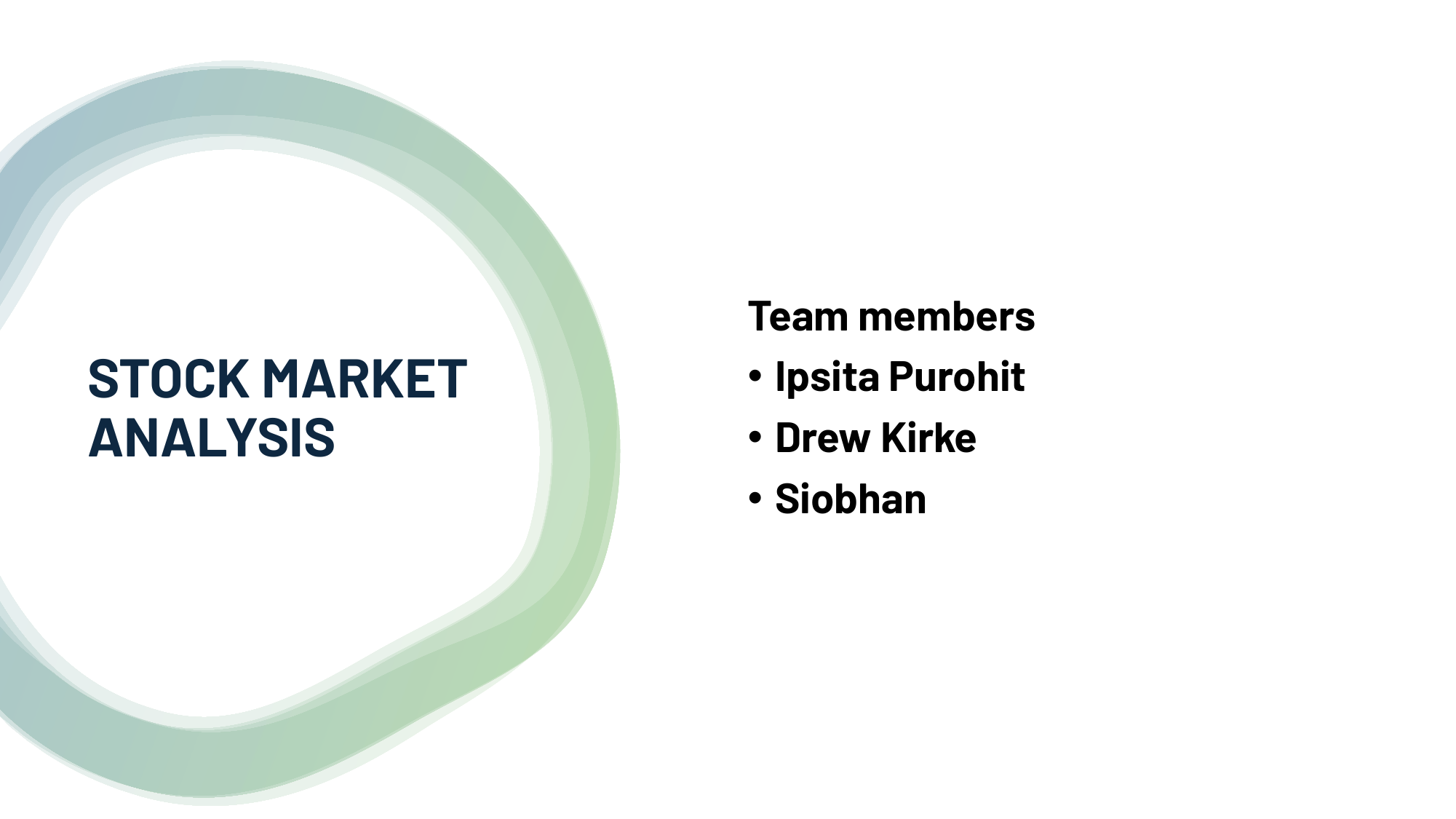

Team members
Ipsita Purohit
Drew Kirke
Siobhan
# STOCK MARKET ANALYSIS